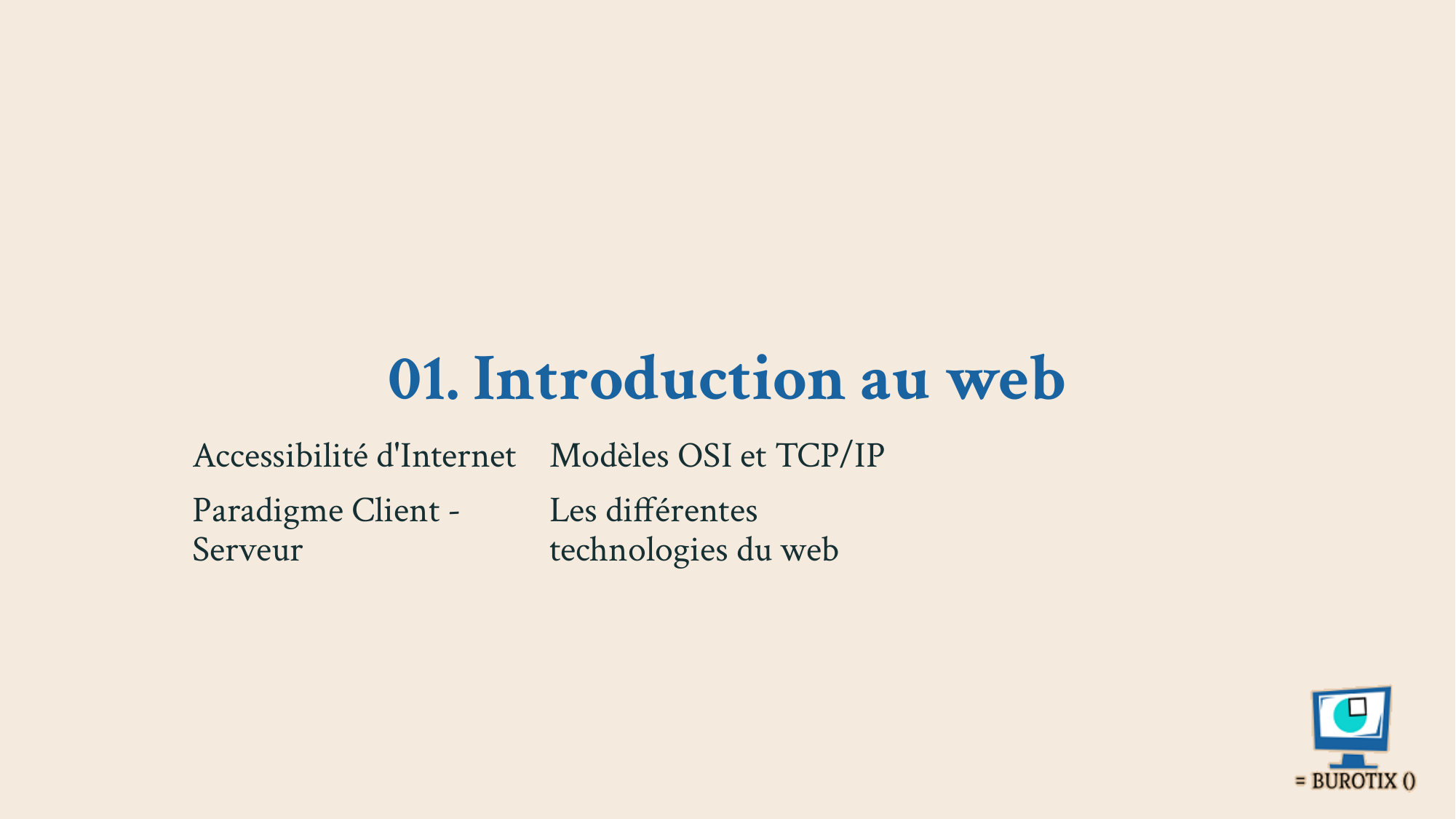

# 01. Introduction au web
Accessibilité d'Internet
Paradigme Client - Serveur
Modèles OSI et TCP/IP
Les différentes technologies du web